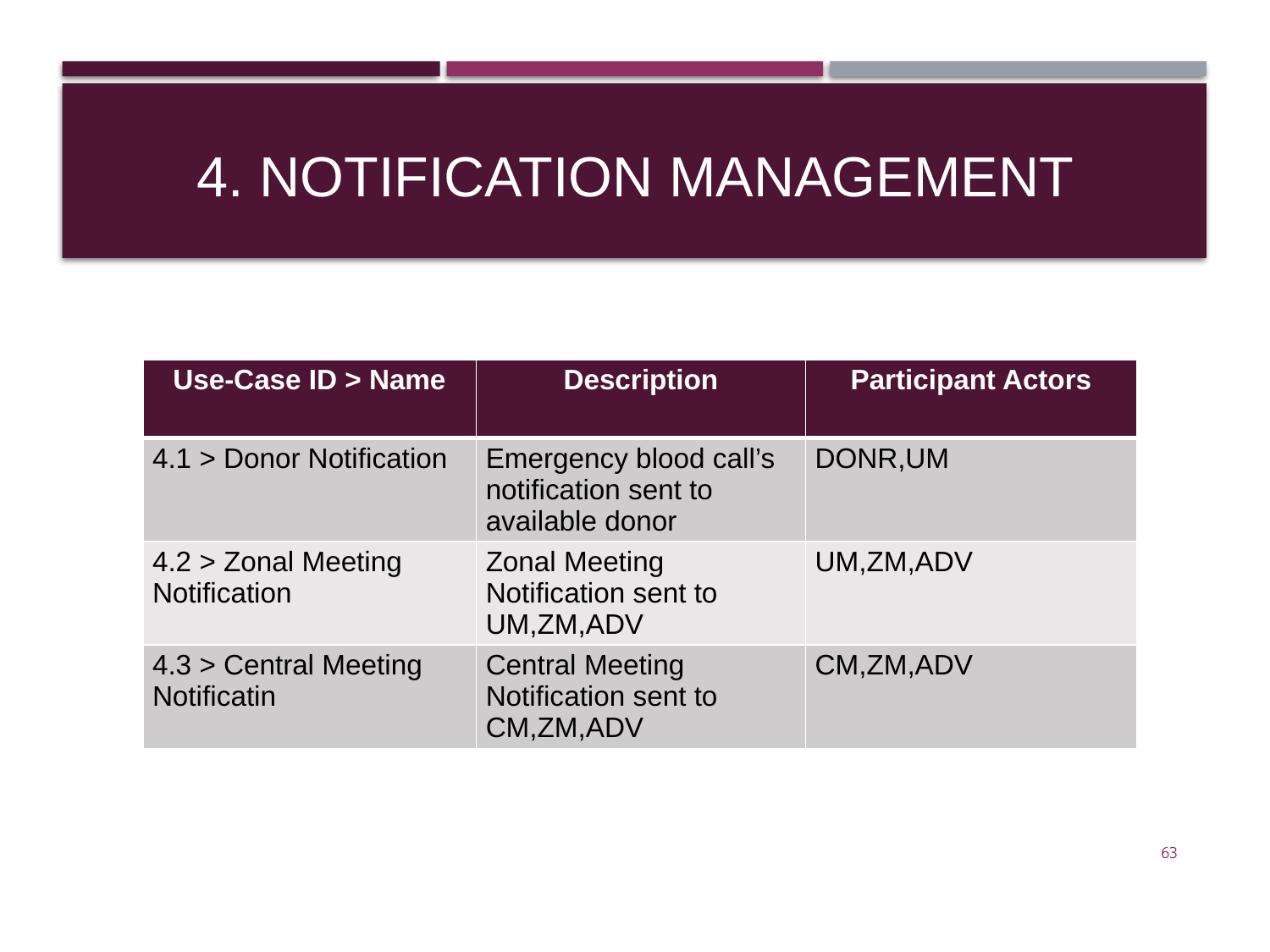

# 4. Notification Management
| Use-Case ID > Name | Description | Participant Actors |
| --- | --- | --- |
| 4.1 > Donor Notification | Emergency blood call’s notification sent to available donor | DONR,UM |
| 4.2 > Zonal Meeting Notification | Zonal Meeting Notification sent to UM,ZM,ADV | UM,ZM,ADV |
| 4.3 > Central Meeting Notificatin | Central Meeting Notification sent to CM,ZM,ADV | CM,ZM,ADV |
63